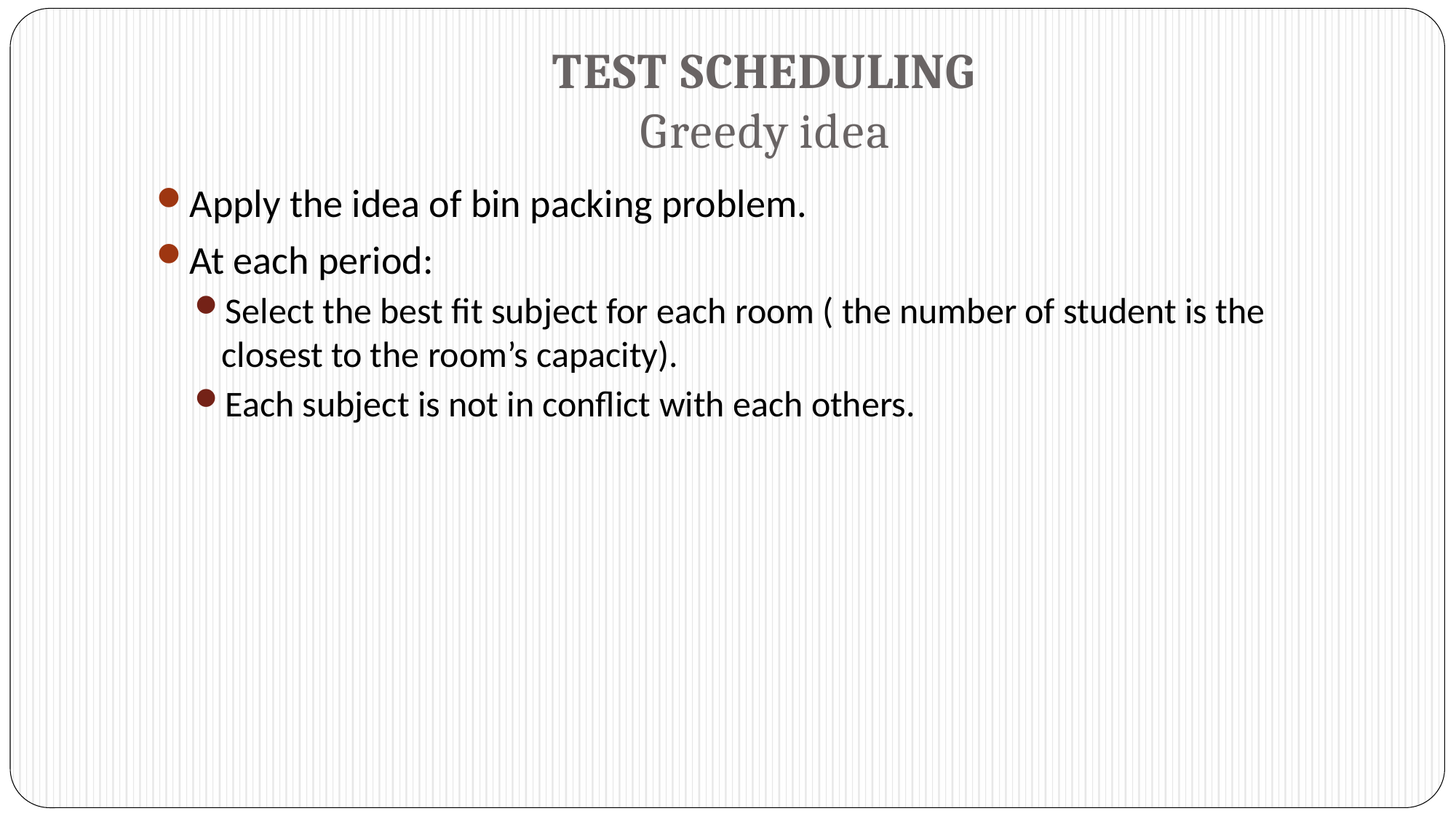

# TEST SCHEDULING Greedy idea
Apply the idea of bin packing problem.
At each period:
Select the best fit subject for each room ( the number of student is the closest to the room’s capacity).
Each subject is not in conflict with each others.